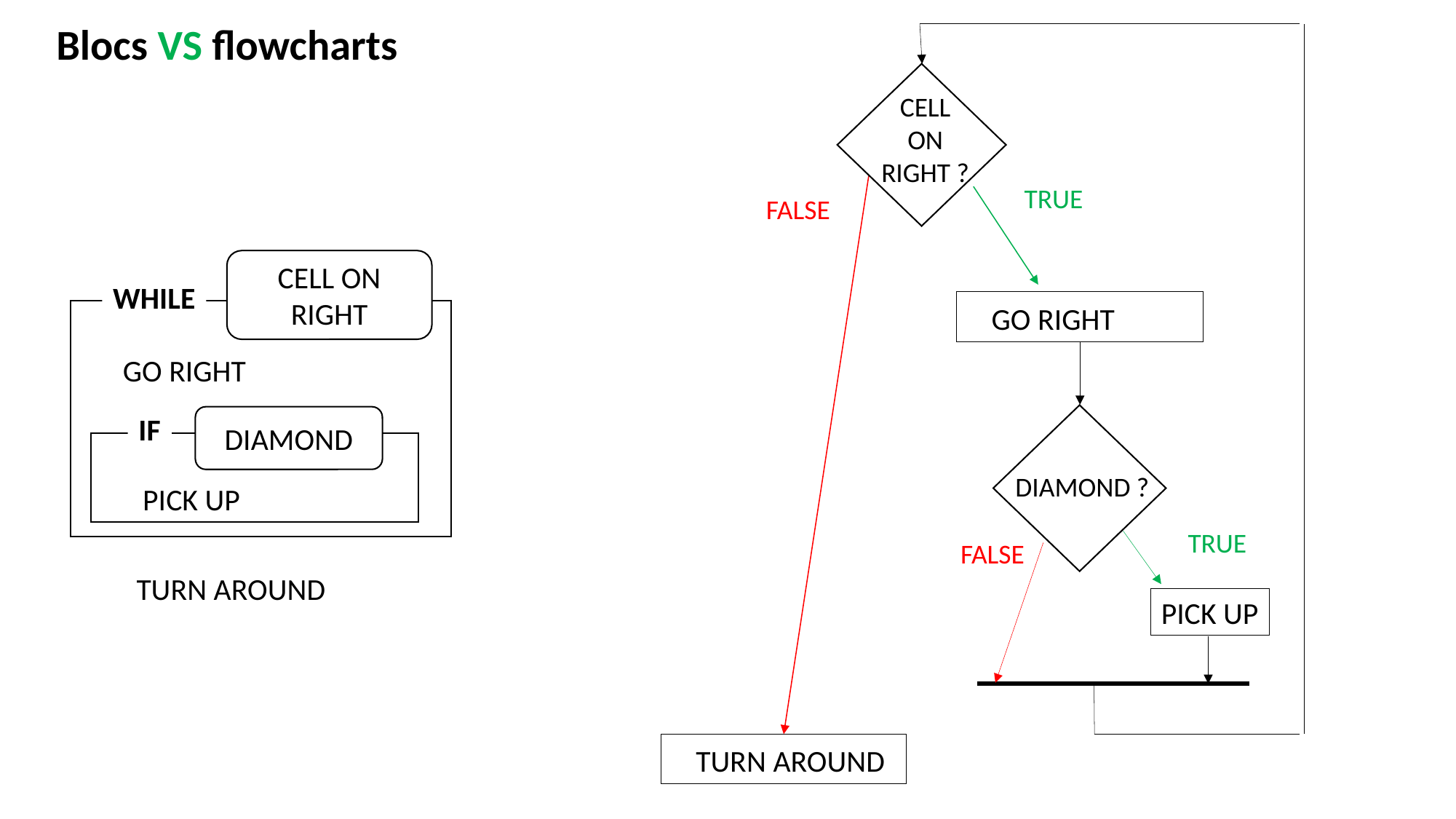

Blocs VS flowcharts

CELL
ON
RIGHT ?
TRUE
FALSE
CELL ON RIGHT
WHILE
I
GO RIGHT
IF
DIAMOND

PICK UP
TURN AROUND
GO RIGHT

DIAMOND ?
TRUE
FALSE
PICK UP
TURN AROUND